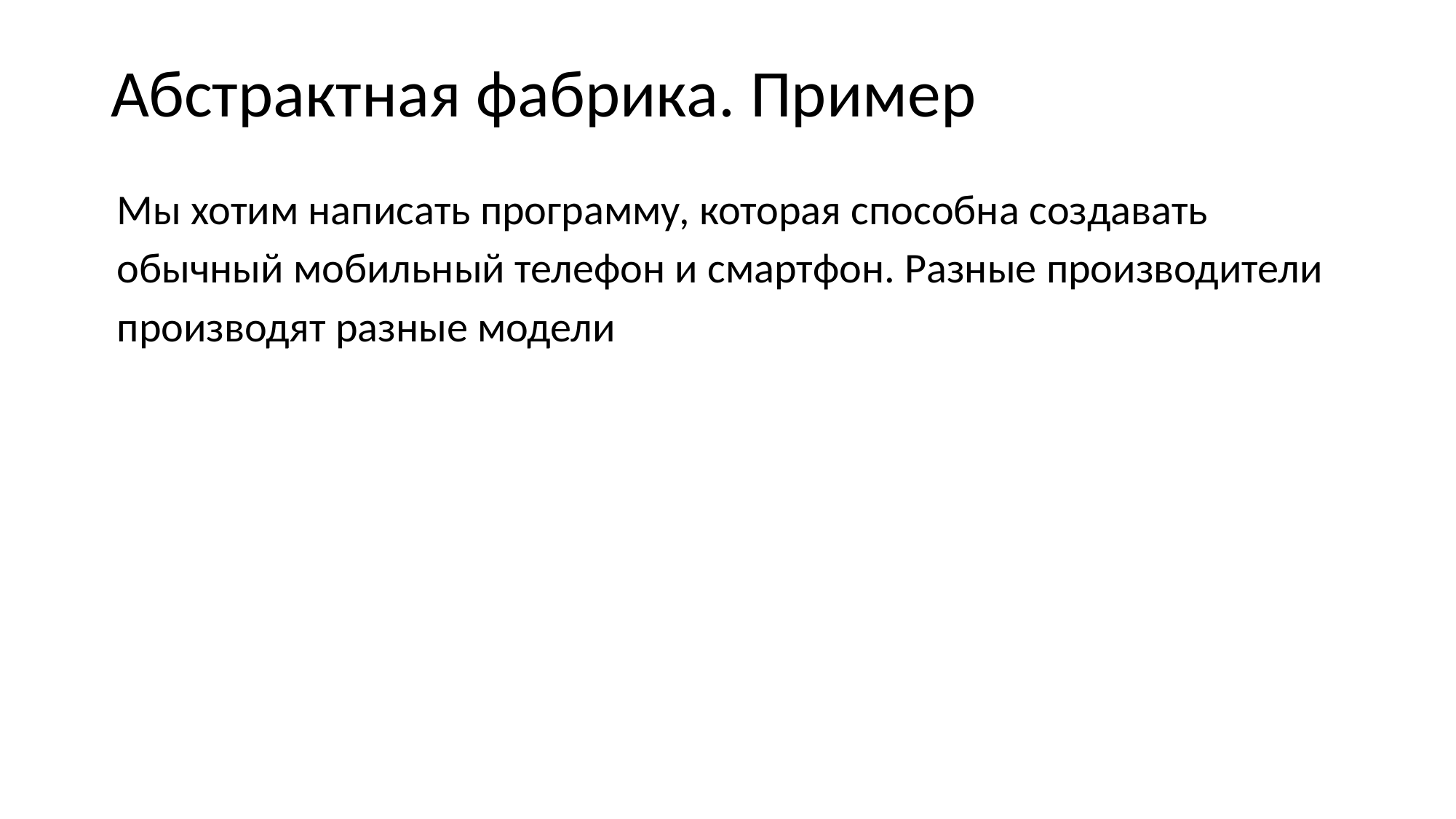

Абстрактная фабрика. Пример
Мы хотим написать программу, которая способна создавать обычный мобильный телефон и смартфон. Разные производители производят разные модели